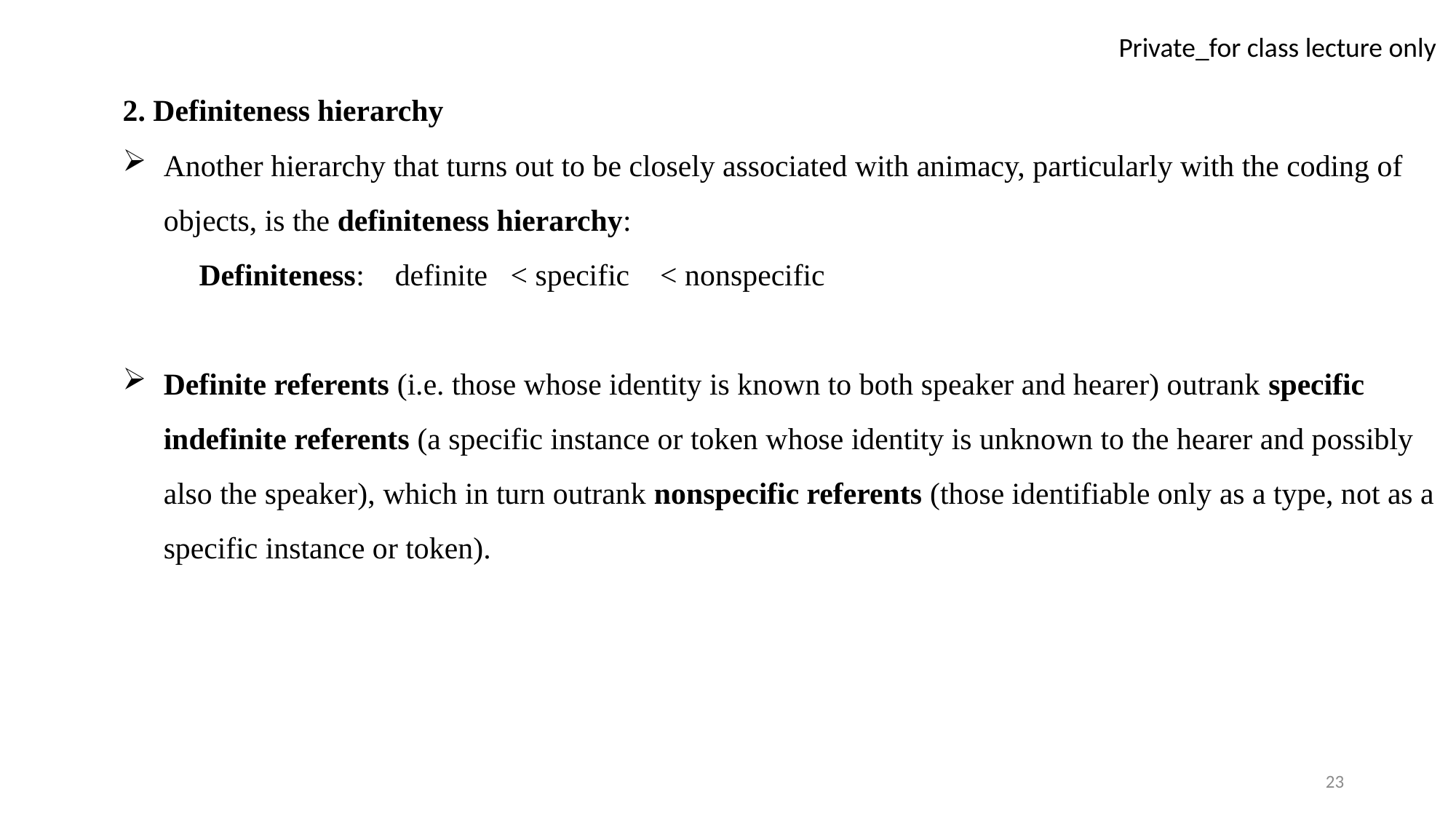

2. Definiteness hierarchy
Another hierarchy that turns out to be closely associated with animacy, particularly with the coding of objects, is the definiteness hierarchy:
          Definiteness:    definite   < specific    < nonspecific

Definite referents (i.e. those whose identity is known to both speaker and hearer) outrank specific indefinite referents (a specific instance or token whose identity is unknown to the hearer and possibly also the speaker), which in turn outrank nonspecific referents (those identifiable only as a type, not as a specific instance or token).
23